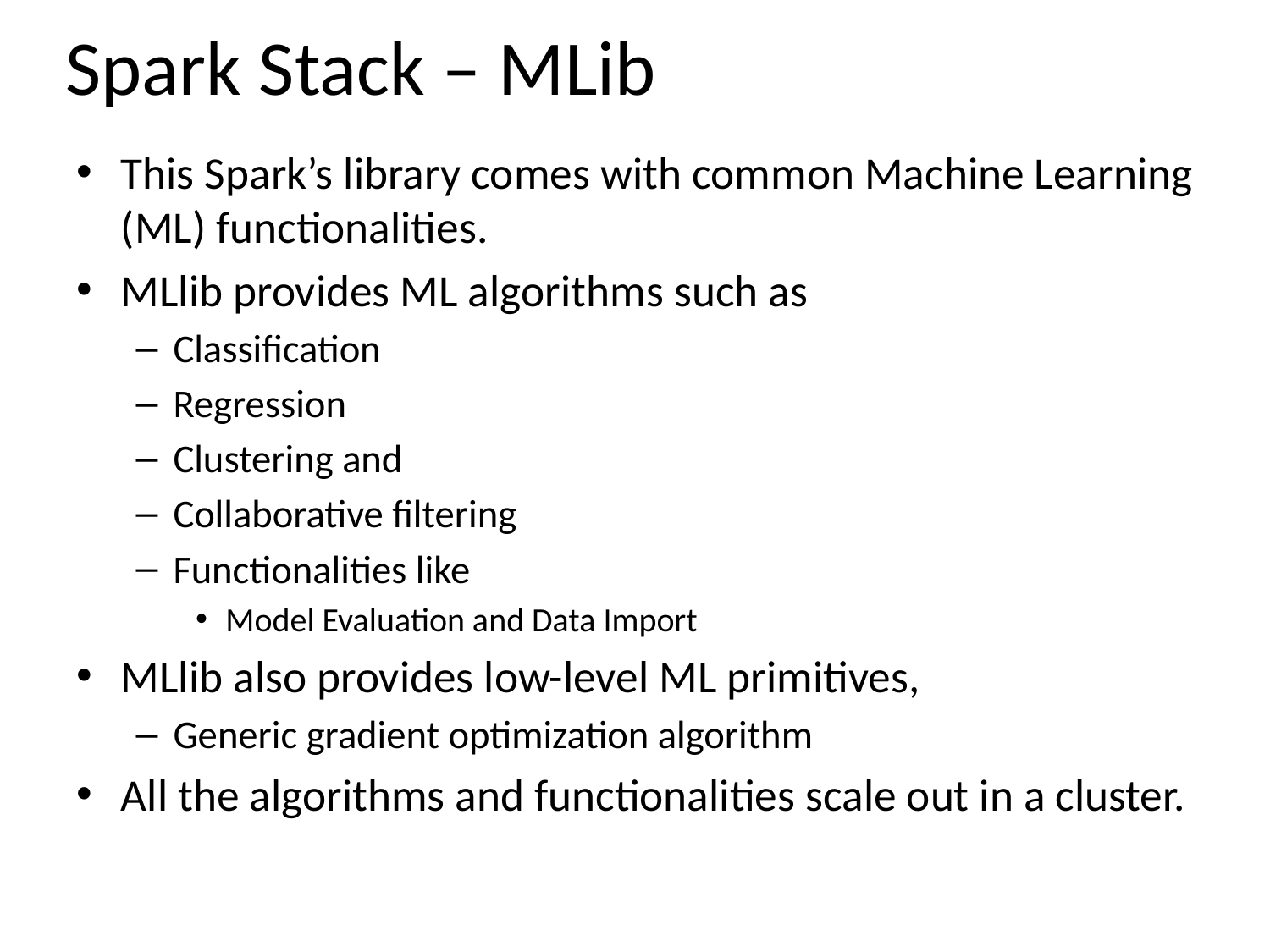

# Spark Stack – MLib
This Spark’s library comes with common Machine Learning (ML) functionalities.
MLlib provides ML algorithms such as
Classification
Regression
Clustering and
Collaborative filtering
Functionalities like
Model Evaluation and Data Import
MLlib also provides low-level ML primitives,
Generic gradient optimization algorithm
All the algorithms and functionalities scale out in a cluster.